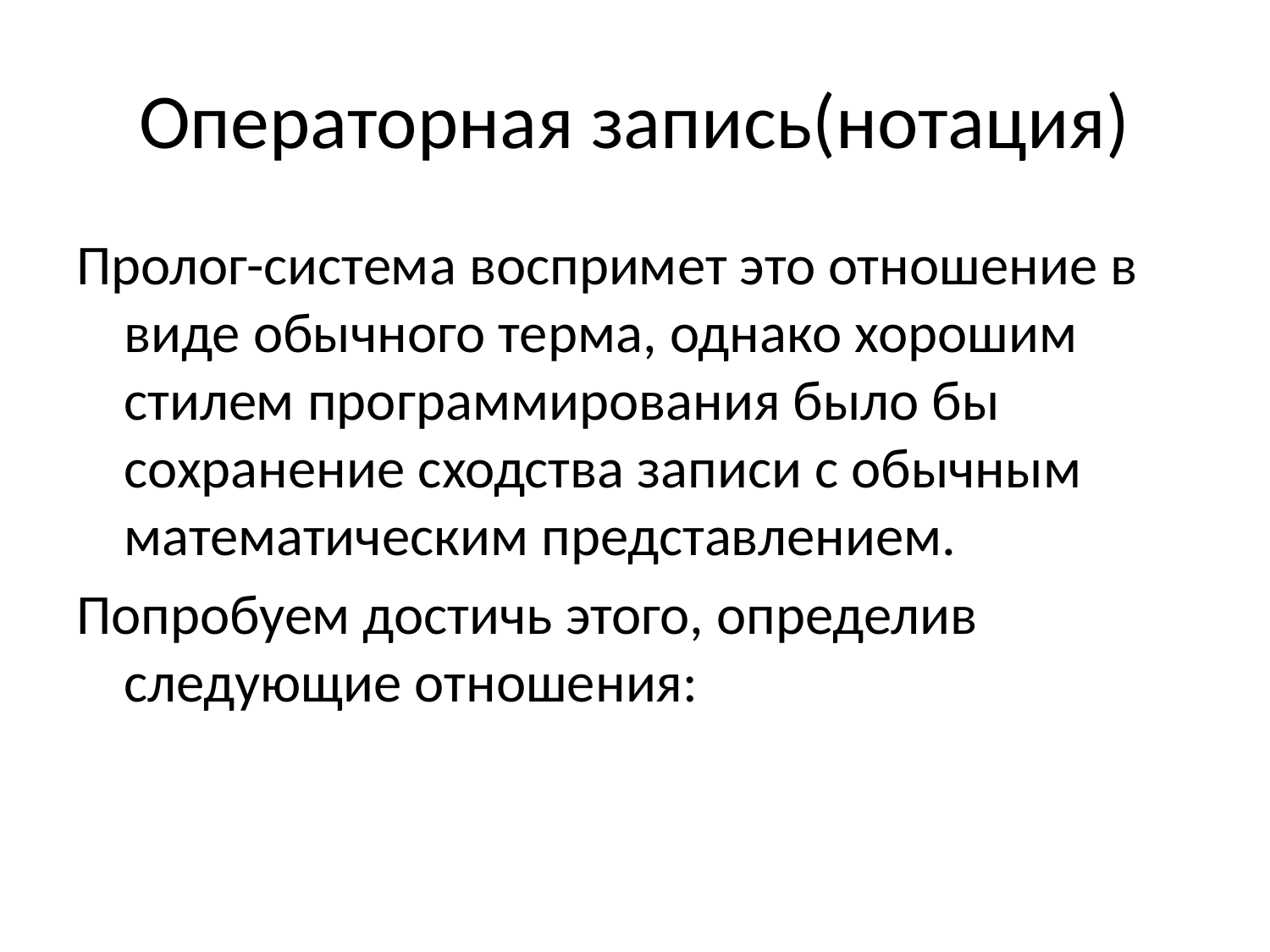

# Операторная запись(нотация)
Пролог-система воспримет это отношение в виде обычного терма, однако хорошим стилем программирования было бы сохранение сходства записи с обычным математическим представлением.
Попробуем достичь этого, определив следующие отношения: